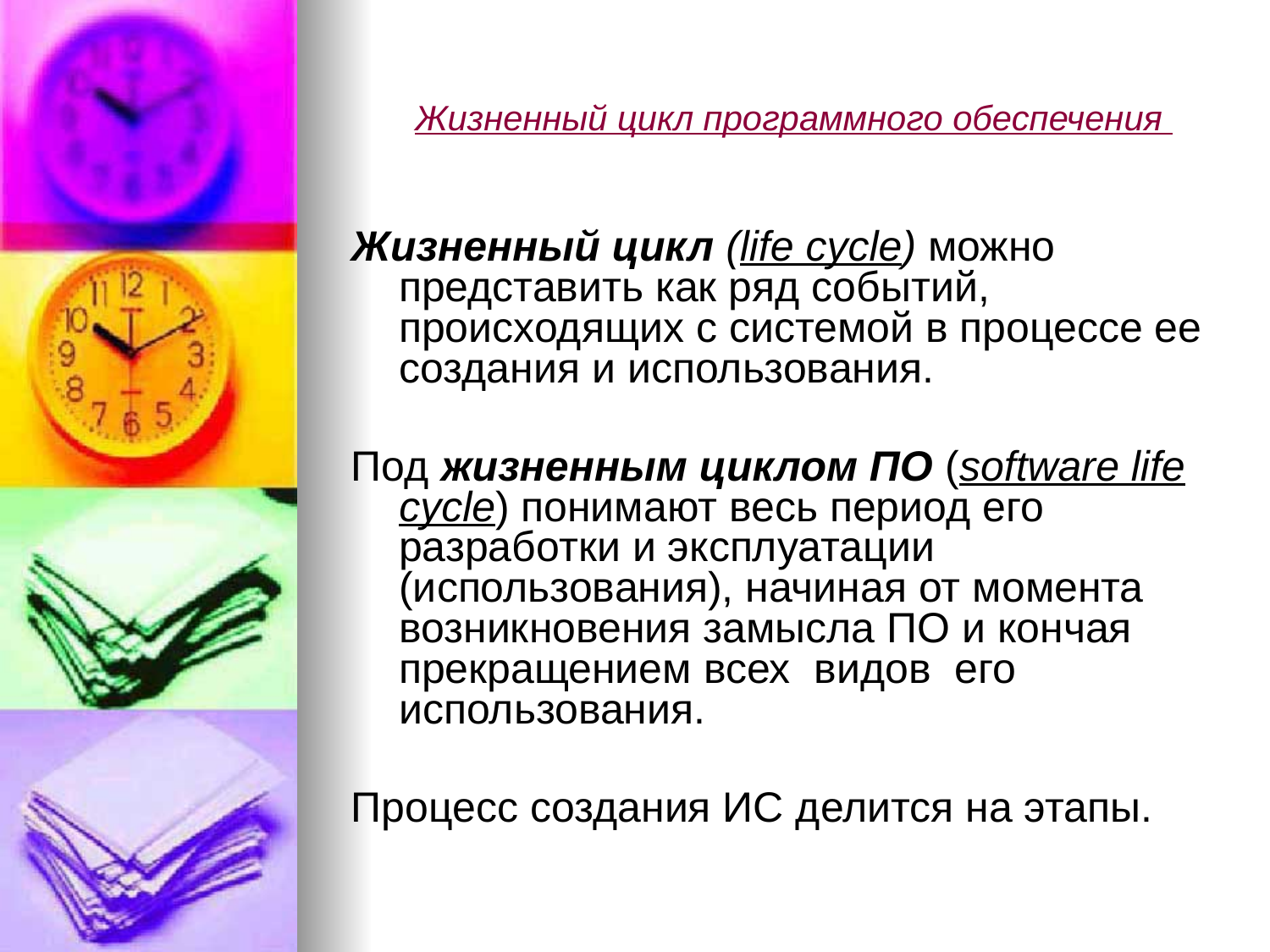

# Жизненный цикл программного обеспечения
Жизненный цикл (life cycle) можно представить как ряд событий, происходящих с системой в процессе ее создания и использования.

Под жизненным циклом ПО (software life cycle) понимают весь период его разработки и эксплуатации (использования), начиная от момента возникновения замысла ПО и кончая прекращением всех  видов  его  использования.

Процесс создания ИС делится на этапы.